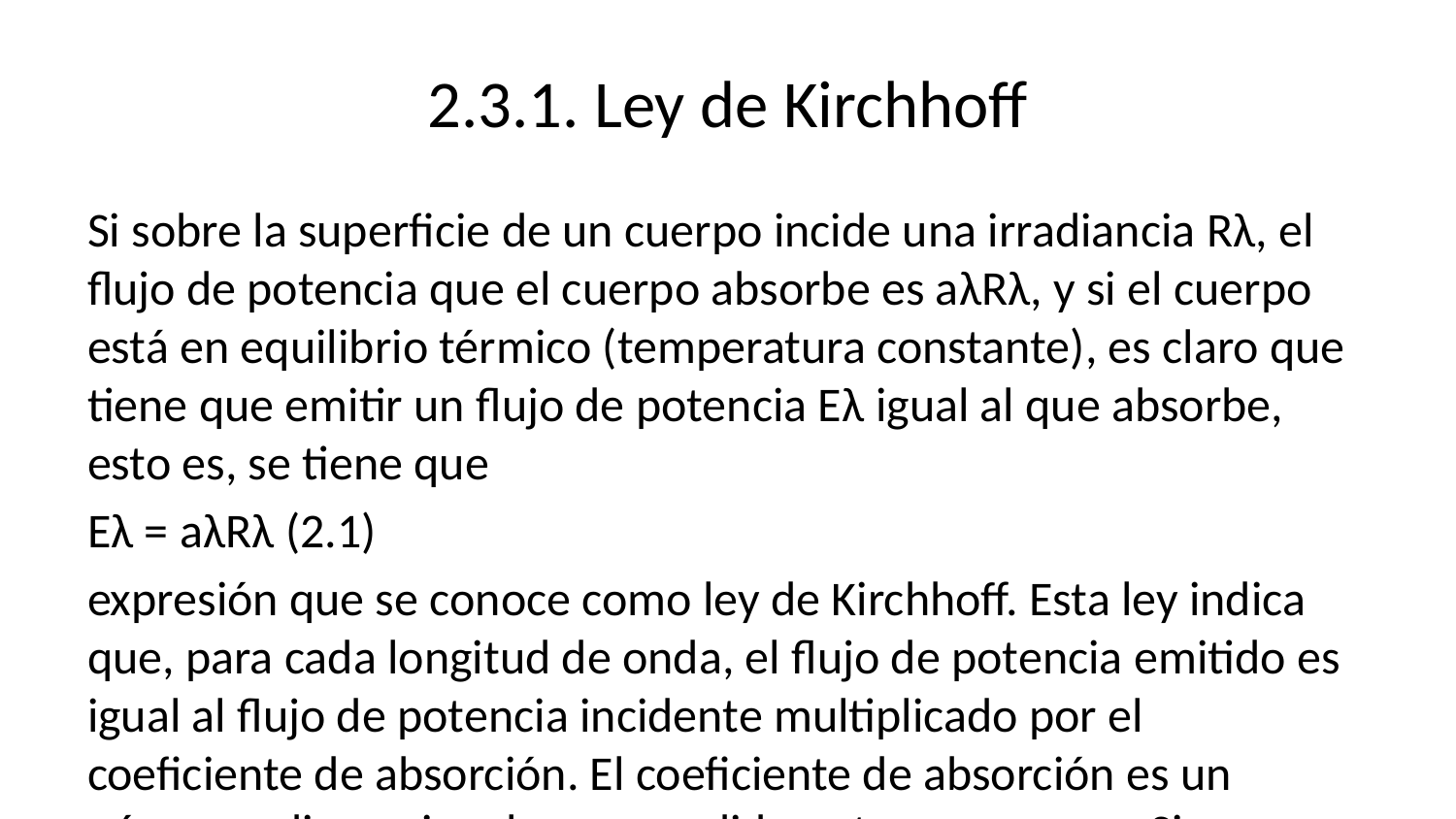

# 2.3.1. Ley de Kirchhoff
Si sobre la superficie de un cuerpo incide una irradiancia Rλ, el flujo de potencia que el cuerpo absorbe es aλRλ, y si el cuerpo está en equilibrio térmico (temperatura constante), es claro que tiene que emitir un flujo de potencia Eλ igual al que absorbe, esto es, se tiene que
Eλ = aλRλ (2.1)
expresión que se conoce como ley de Kirchhoff. Esta ley indica que, para cada longitud de onda, el flujo de potencia emitido es igual al flujo de potencia incidente multiplicado por el coeficiente de absorción. El coeficiente de absorción es un número adimensional comprendido entre cero y uno. Si para una determinada longitud de onda el coeficiente es nulo, el cuerpo refleja toda la radiación, en cuyo caso vemos el cuerpo de ese color, y no emitirá radiación de esa longitud de onda. Si por el contrario, el cuerpo tiene un coeficiente cercano a uno, será un buen absorbente de toda la radiación y, en consecuencia, también será buen emisor.
Consideremos varios cuerpos en un recipiente y aislados del exterior como se muestra en la figura 2.6. Todos los cuerpos radian y absorben radiación hasta que al llegar al equilibrio todos tienen la misma temperatura. La radiación en el interior del recipiente, resultado de la emisión de todos los cuerpos, termina siendo isotrópica e independiente de las características de cada uno de los cuerpos contenidos en el recipiente. Cada cuerpo emite y absorbe según su valor característico de aλ y de Eλ y siempre se cumple que
R = E1λ / a1λ = E2λ / a2λ = E3λ / a3λ
Cuando aλ = 1 se cumple Eλ = Rλ y el cuerpo es un absorbente y emisor perfecto de radiación de longitud de onda λ. Se llama cuerpo negro a un cuerpo que tiene aλ = 1 para todo valor de λ. Este cuerpo ideal es un perfecto absorbente y, por lo tanto, no refleja ninguna radiación, de ahí su color negro, y es también un perfecto emisor. Que sea negro y que emita puede parecer una contradicción, pero si el cuerpo absorbe toda la radiación que recibe y se encuentra en equilibrio a una temperatura T, necesariamente tiene que emitir radiación cuya energía total sea la misma que recibe.